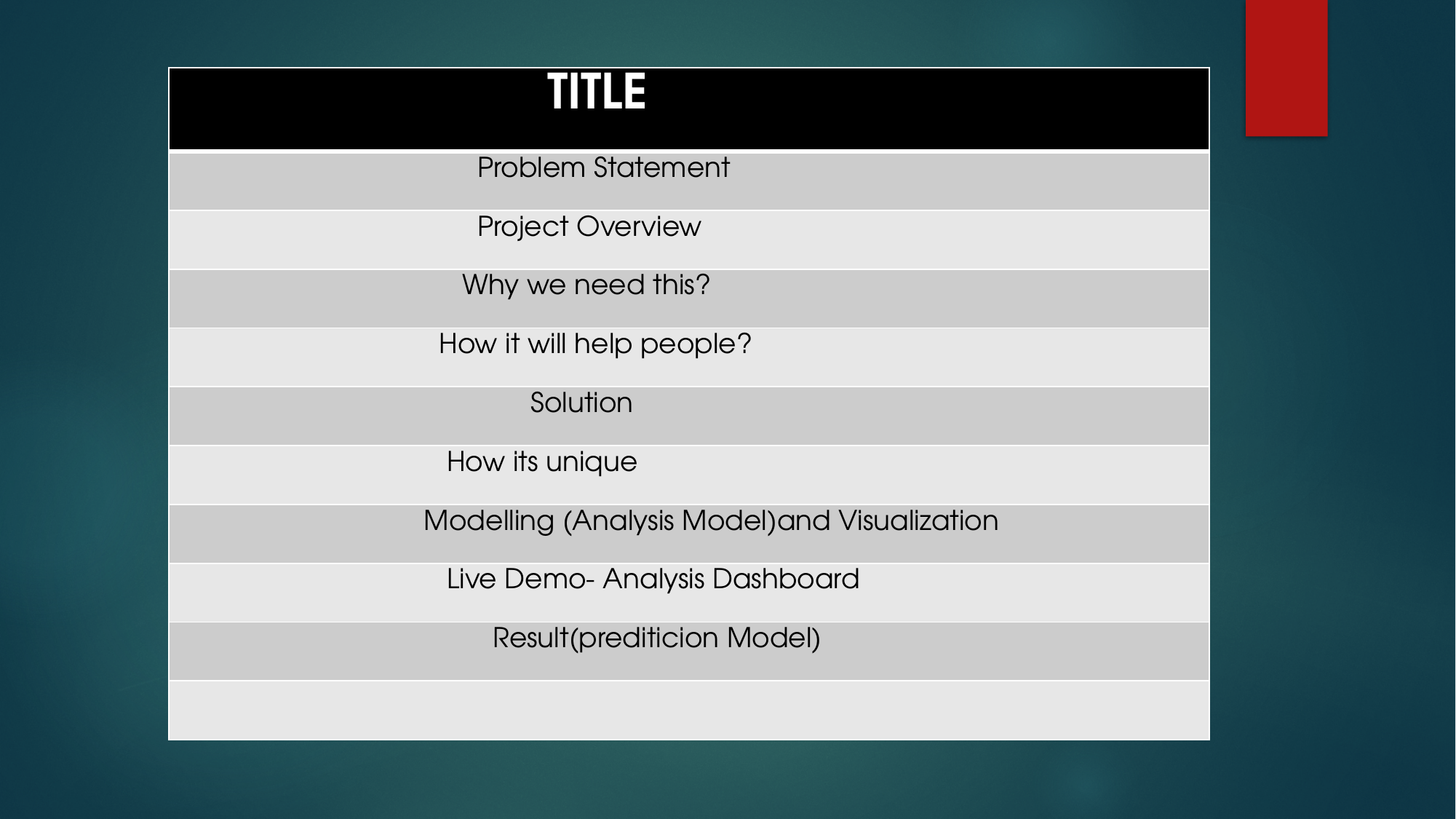

| TITLE |
| --- |
| Problem Statement |
| Project Overview |
| Why we need this? |
| How it will help people? |
| Solution |
| How its unique |
| Modelling (Analysis Model)and Visualization |
| Live Demo- Analysis Dashboard |
| Result(prediticion Model) |
|  |